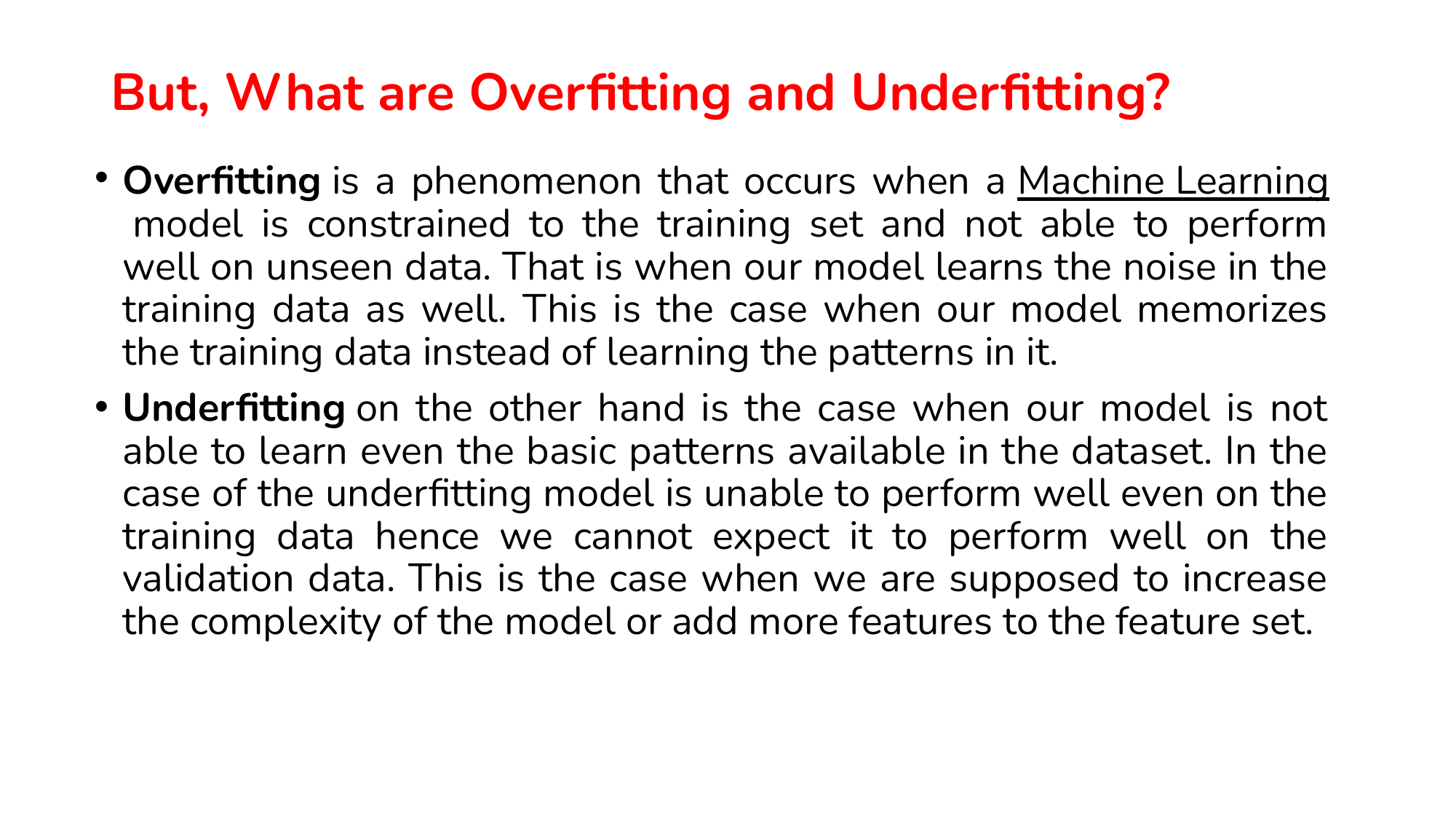

# But, What are Overfitting and Underfitting?
Overfitting is a phenomenon that occurs when a Machine Learning model is constrained to the training set and not able to perform well on unseen data. That is when our model learns the noise in the training data as well. This is the case when our model memorizes the training data instead of learning the patterns in it.
Underfitting on the other hand is the case when our model is not able to learn even the basic patterns available in the dataset. In the case of the underfitting model is unable to perform well even on the training data hence we cannot expect it to perform well on the validation data. This is the case when we are supposed to increase the complexity of the model or add more features to the feature set.